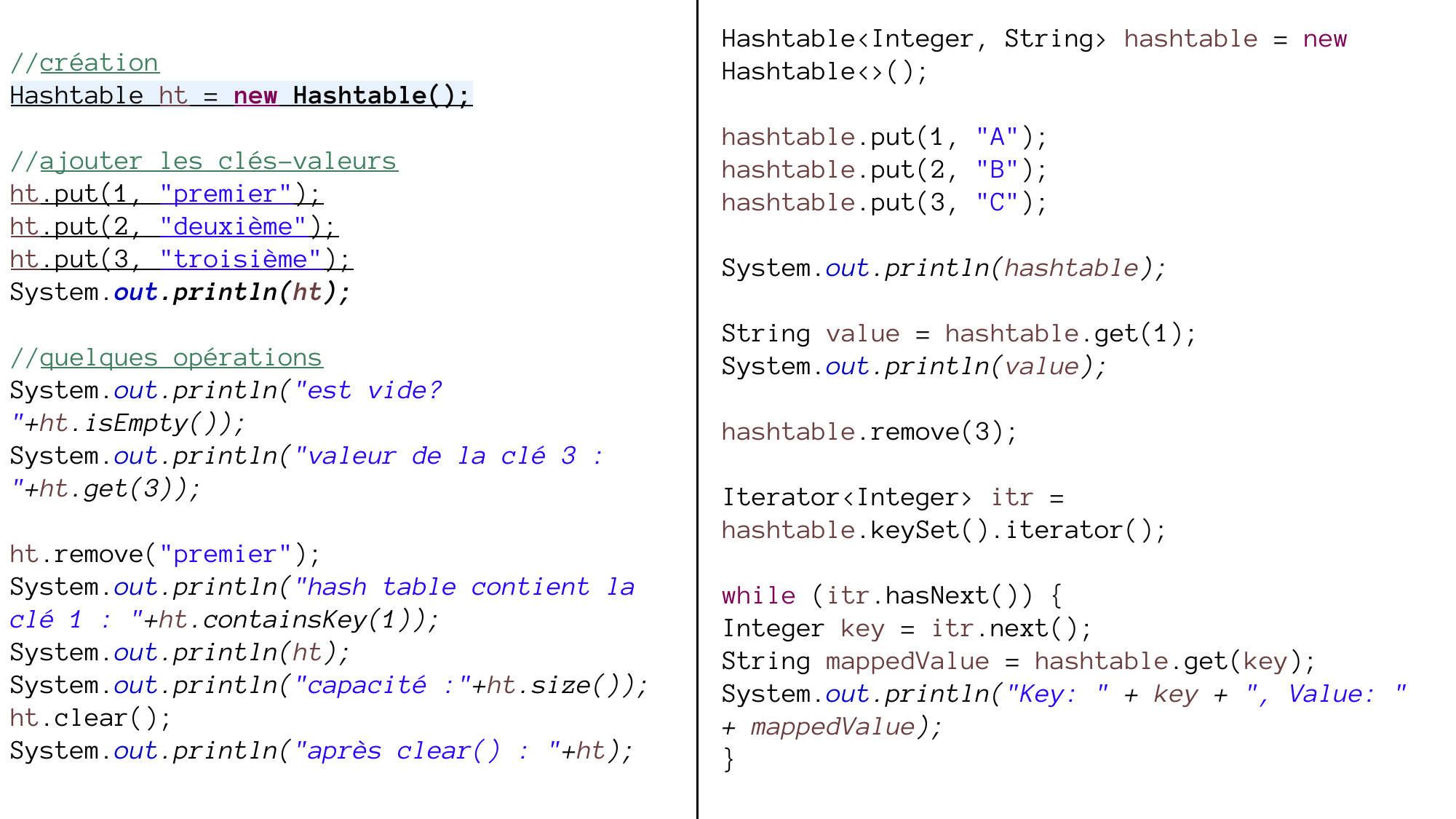

Hashtable<Integer, String> hashtable = new Hashtable<>();

hashtable.put(1, "A");
hashtable.put(2, "B");
hashtable.put(3, "C");

System.out.println(hashtable);

String value = hashtable.get(1);
System.out.println(value);

hashtable.remove(3);

Iterator<Integer> itr = hashtable.keySet().iterator();

while (itr.hasNext()) {
Integer key = itr.next();
String mappedValue = hashtable.get(key);
System.out.println("Key: " + key + ", Value: " + mappedValue);
}
//création
Hashtable ht = new Hashtable();

//ajouter les clés-valeurs
ht.put(1, "premier");
ht.put(2, "deuxième");
ht.put(3, "troisième");
System.out.println(ht);

//quelques opérations
System.out.println("est vide? "+ht.isEmpty());
System.out.println("valeur de la clé 3 : "+ht.get(3));

ht.remove("premier");
System.out.println("hash table contient la clé 1 : "+ht.containsKey(1));
System.out.println(ht);
System.out.println("capacité :"+ht.size());
ht.clear();
System.out.println("après clear() : "+ht);